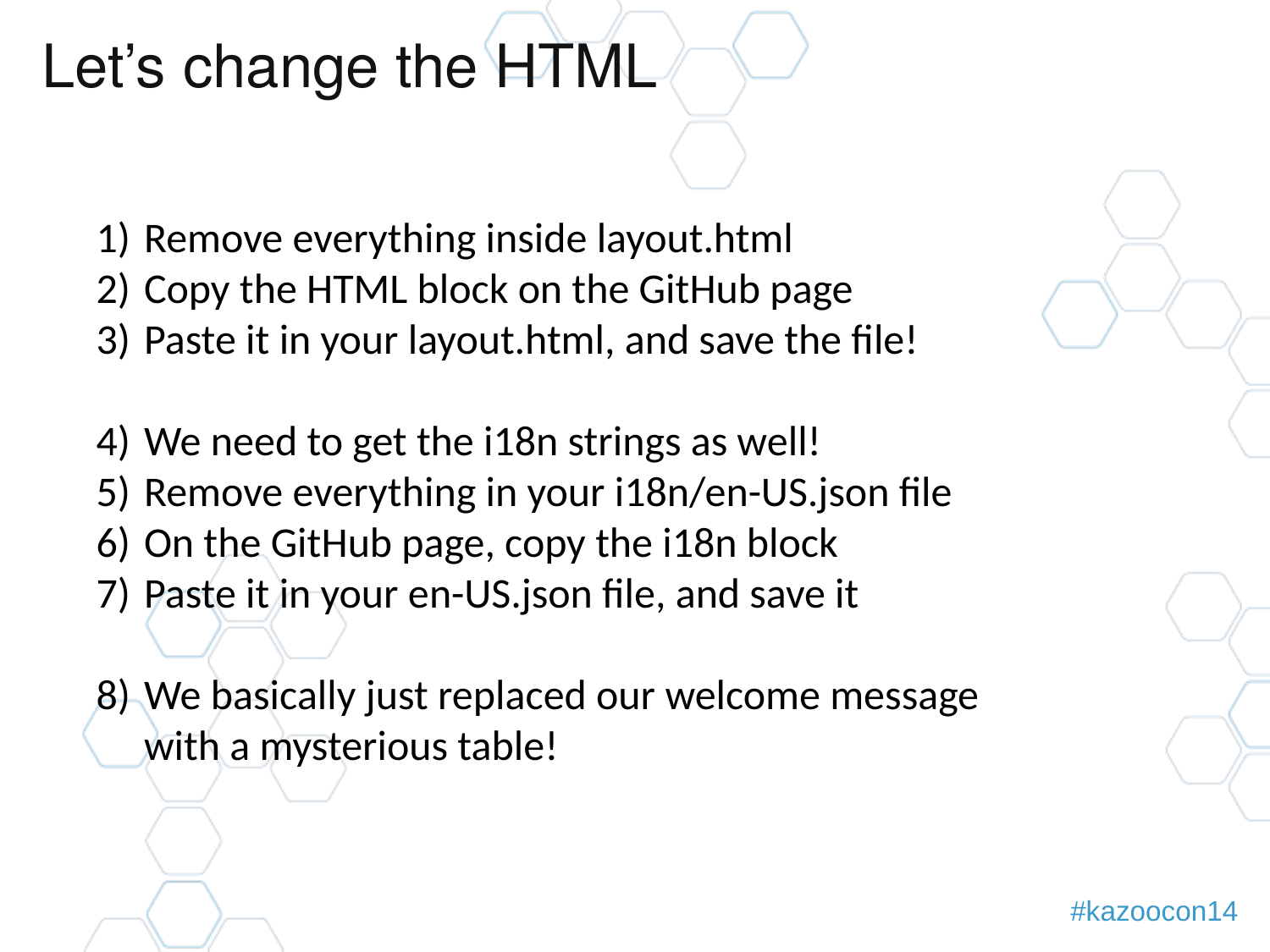

# Let’s change the HTML
Remove everything inside layout.html
Copy the HTML block on the GitHub page
Paste it in your layout.html, and save the file!

We need to get the i18n strings as well!
Remove everything in your i18n/en-US.json file
On the GitHub page, copy the i18n block
Paste it in your en-US.json file, and save it

We basically just replaced our welcome message with a mysterious table!